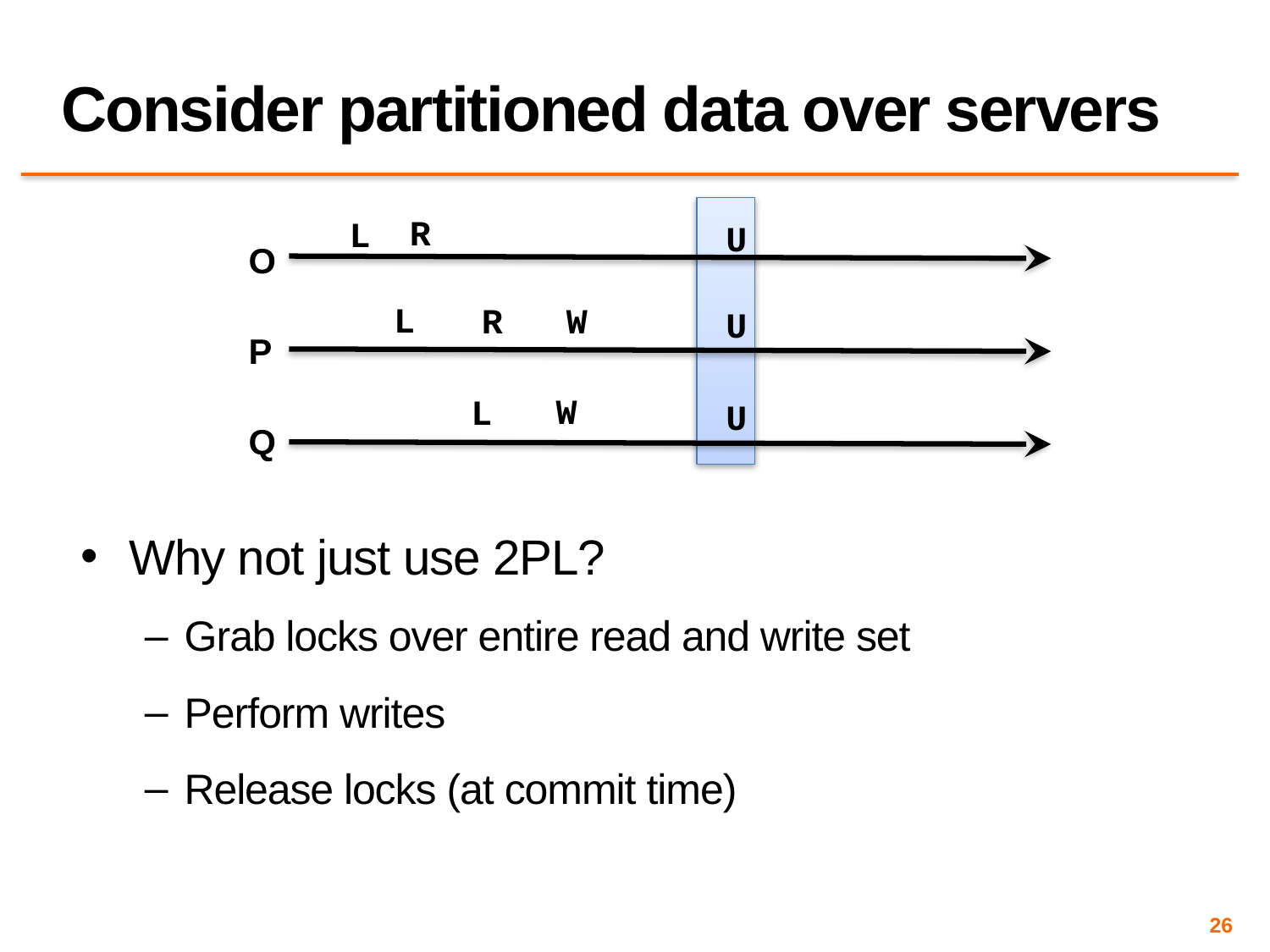

# Consider partitioned data over servers

	R
	L
	U
O
	L
	R   W
	U
P
	   W
	L
	U
Q
Why not just use 2PL?
Grab locks over entire read and write set
Perform writes
Release locks (at commit time)
26